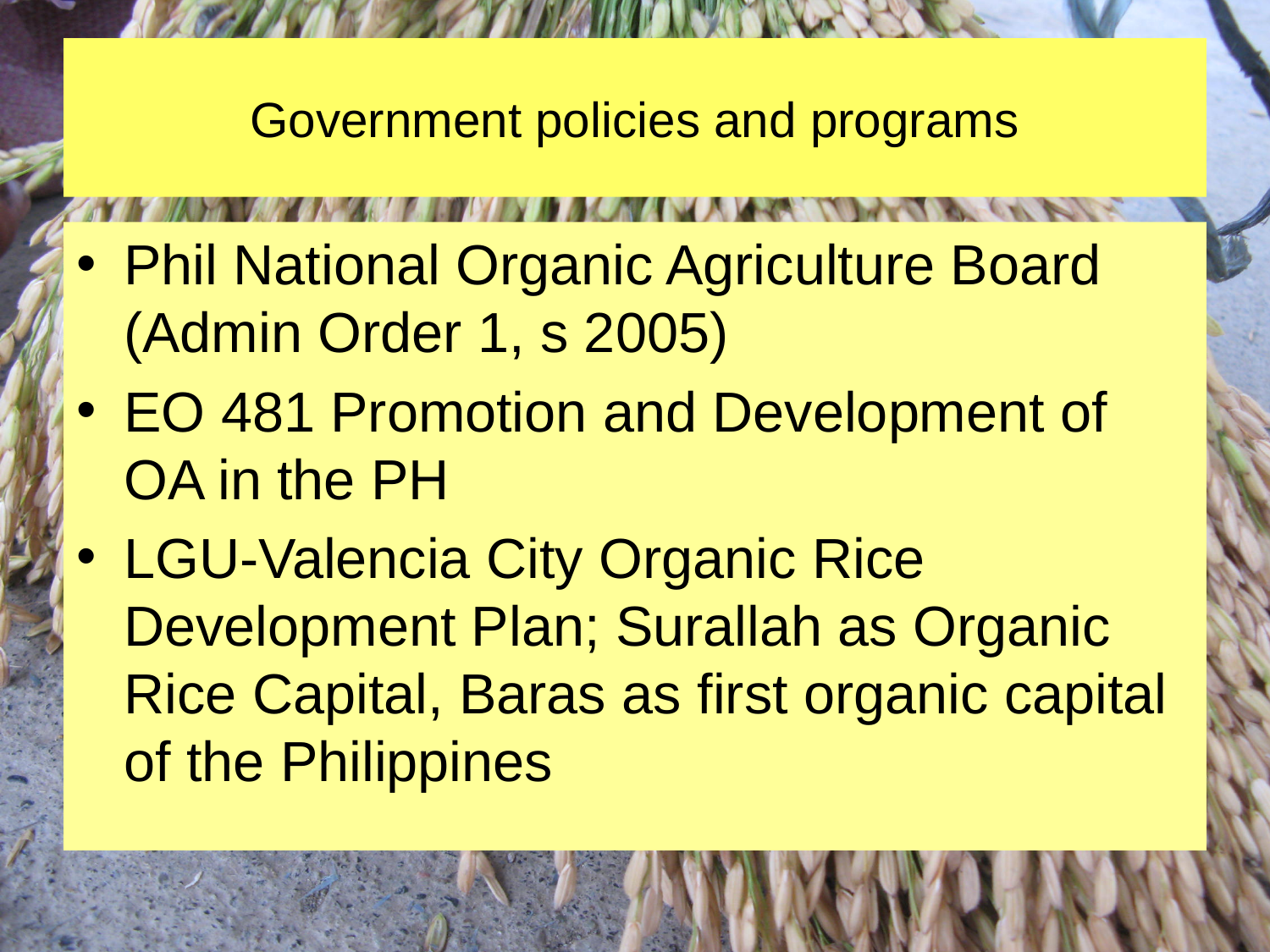

# Government policies and programs
Phil National Organic Agriculture Board (Admin Order 1, s 2005)
EO 481 Promotion and Development of OA in the PH
LGU-Valencia City Organic Rice Development Plan; Surallah as Organic Rice Capital, Baras as first organic capital of the Philippines